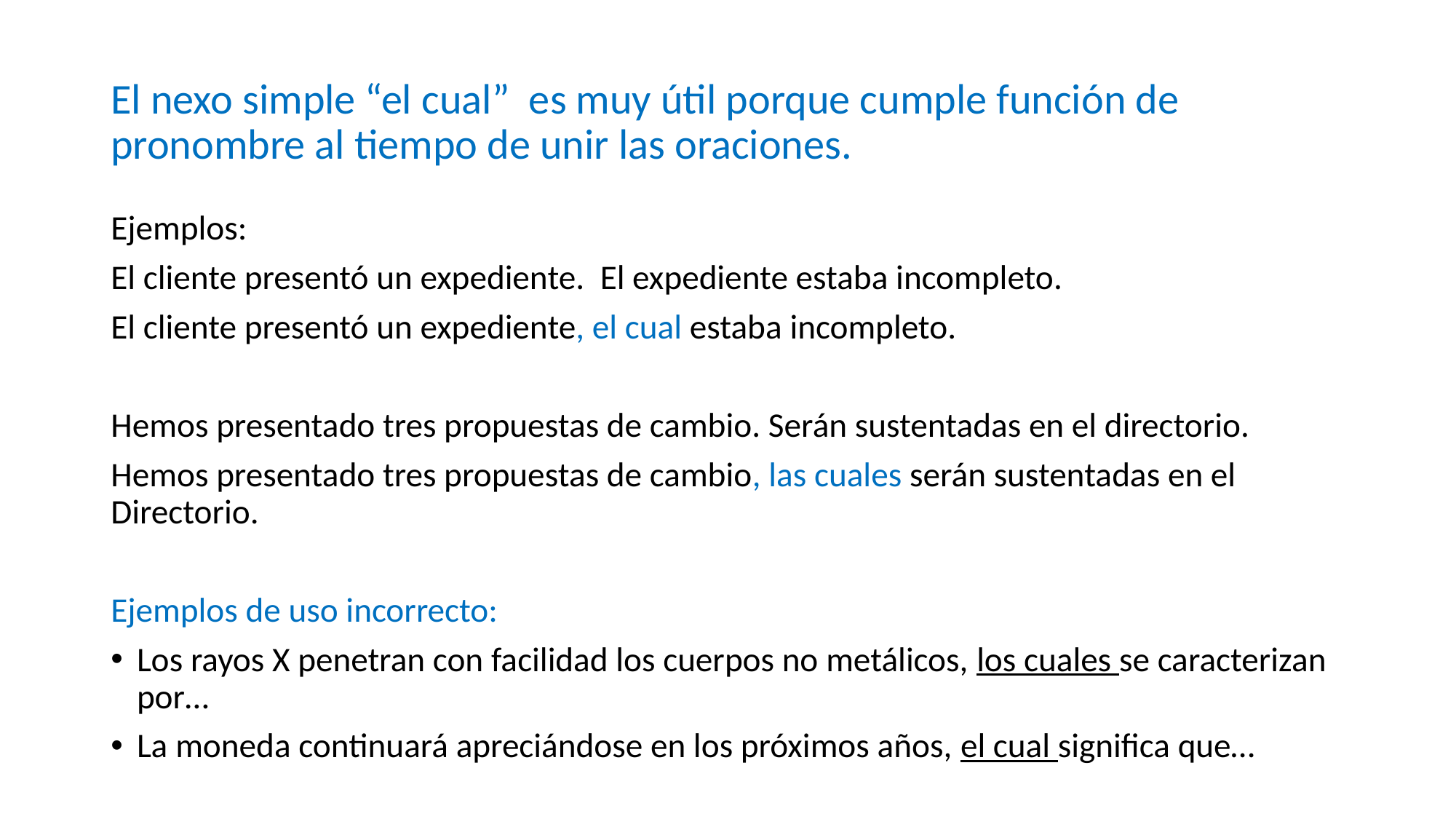

# El nexo simple “el cual”  es muy útil porque cumple función de pronombre al tiempo de unir las oraciones.
Ejemplos:
El cliente presentó un expediente.  El expediente estaba incompleto.
El cliente presentó un expediente, el cual estaba incompleto.

Hemos presentado tres propuestas de cambio. Serán sustentadas en el directorio.
Hemos presentado tres propuestas de cambio, las cuales serán sustentadas en el Directorio.

Ejemplos de uso incorrecto:
Los rayos X penetran con facilidad los cuerpos no metálicos, los cuales se caracterizan por…
La moneda continuará apreciándose en los próximos años, el cual significa que…